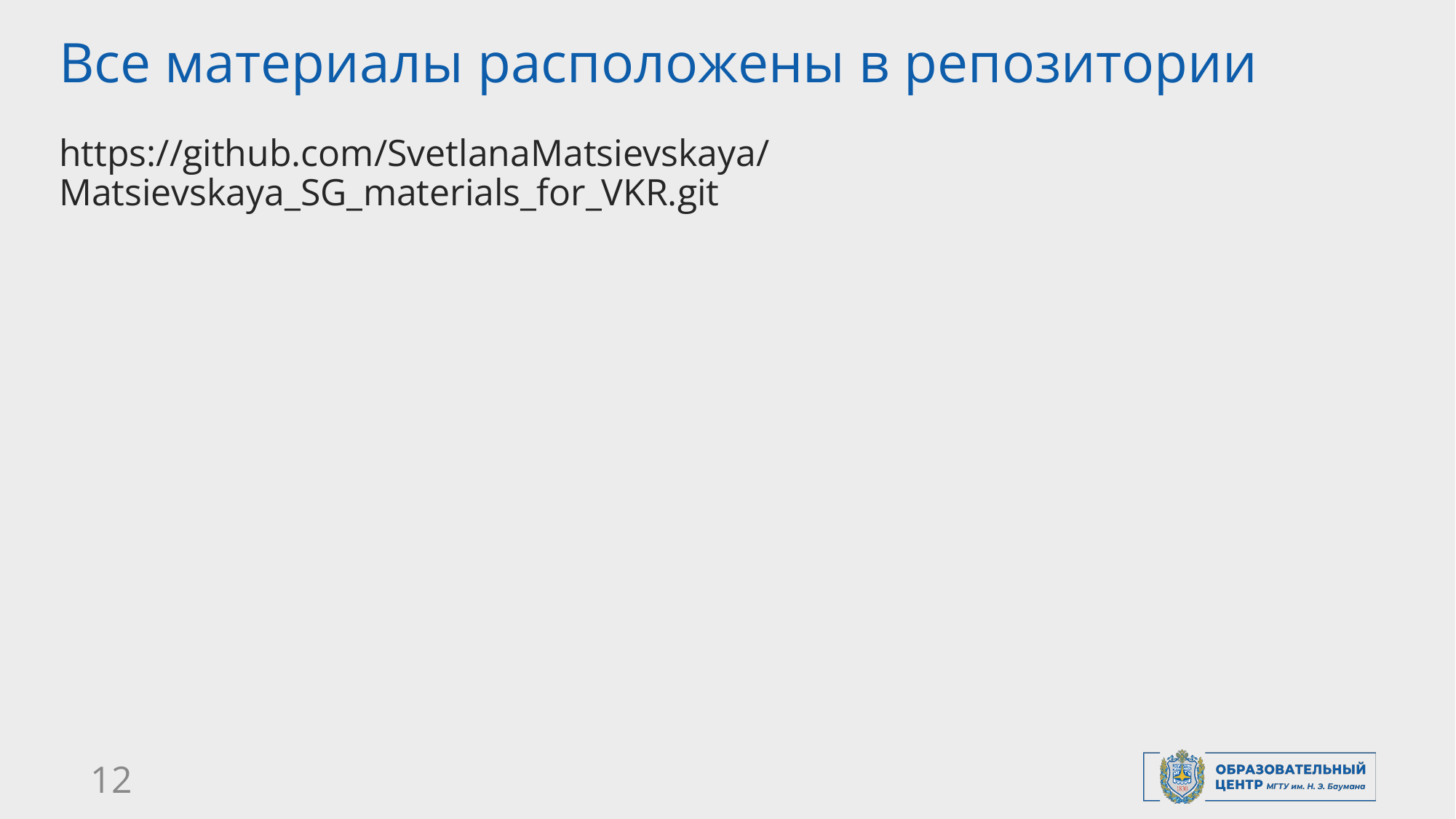

# Все материалы расположены в репозитории
https://github.com/SvetlanaMatsievskaya/Matsievskaya_SG_materials_for_VKR.git

12